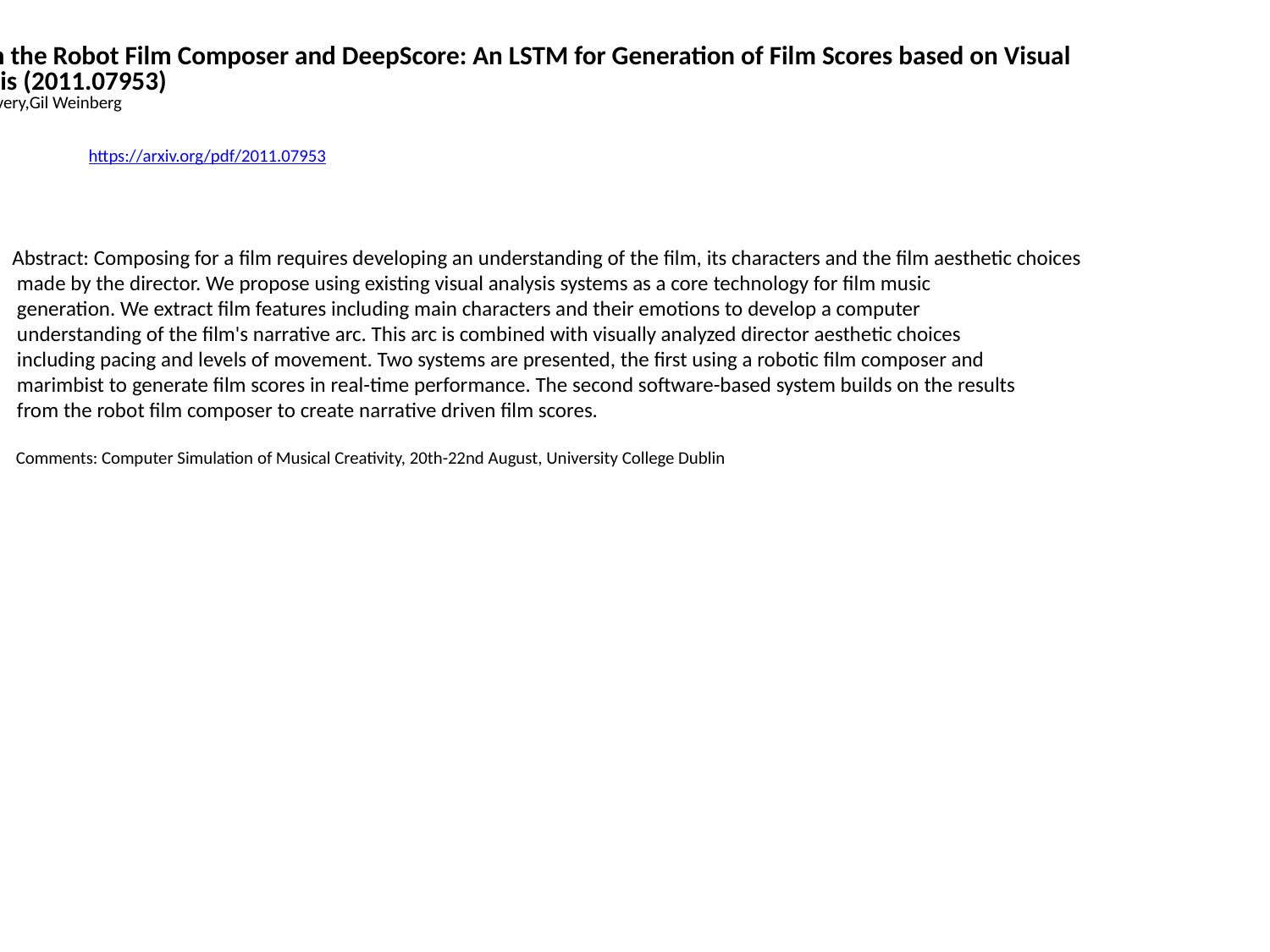

Shimon the Robot Film Composer and DeepScore: An LSTM for Generation of Film Scores based on Visual
 Analysis (2011.07953)
Richard Savery,Gil Weinberg

https://arxiv.org/pdf/2011.07953

Abstract: Composing for a film requires developing an understanding of the film, its characters and the film aesthetic choices
 made by the director. We propose using existing visual analysis systems as a core technology for film music
 generation. We extract film features including main characters and their emotions to develop a computer
 understanding of the film's narrative arc. This arc is combined with visually analyzed director aesthetic choices
 including pacing and levels of movement. Two systems are presented, the first using a robotic film composer and
 marimbist to generate film scores in real-time performance. The second software-based system builds on the results
 from the robot film composer to create narrative driven film scores.
 Comments: Computer Simulation of Musical Creativity, 20th-22nd August, University College Dublin